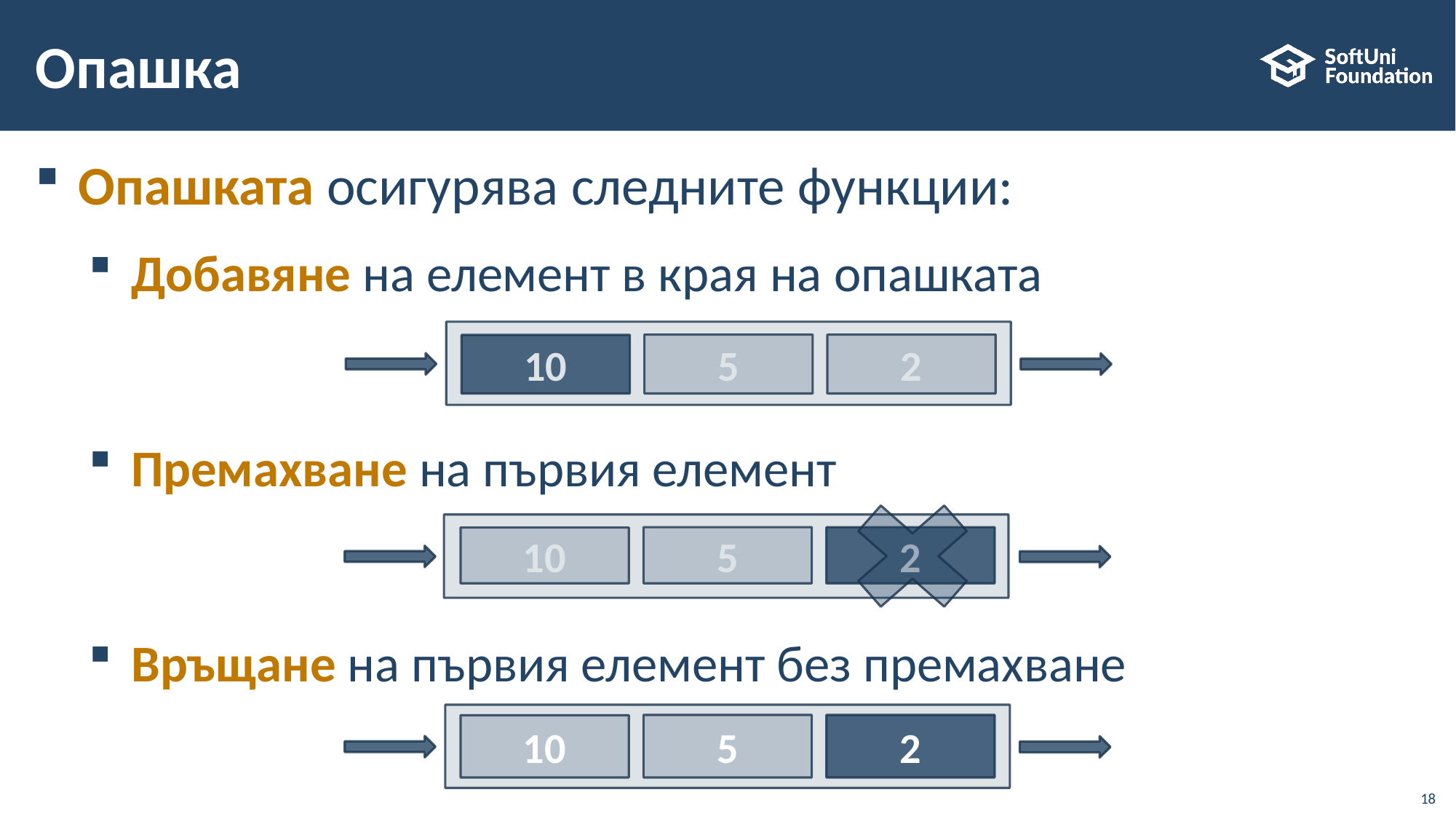

# Опашка
Опашката осигурява следните функции:
Добавяне на елемент в края на опашката

Премахване на първия елемент

Връщане на първия елемент без премахване

5
2
10

5
2
10

5
2
10
18